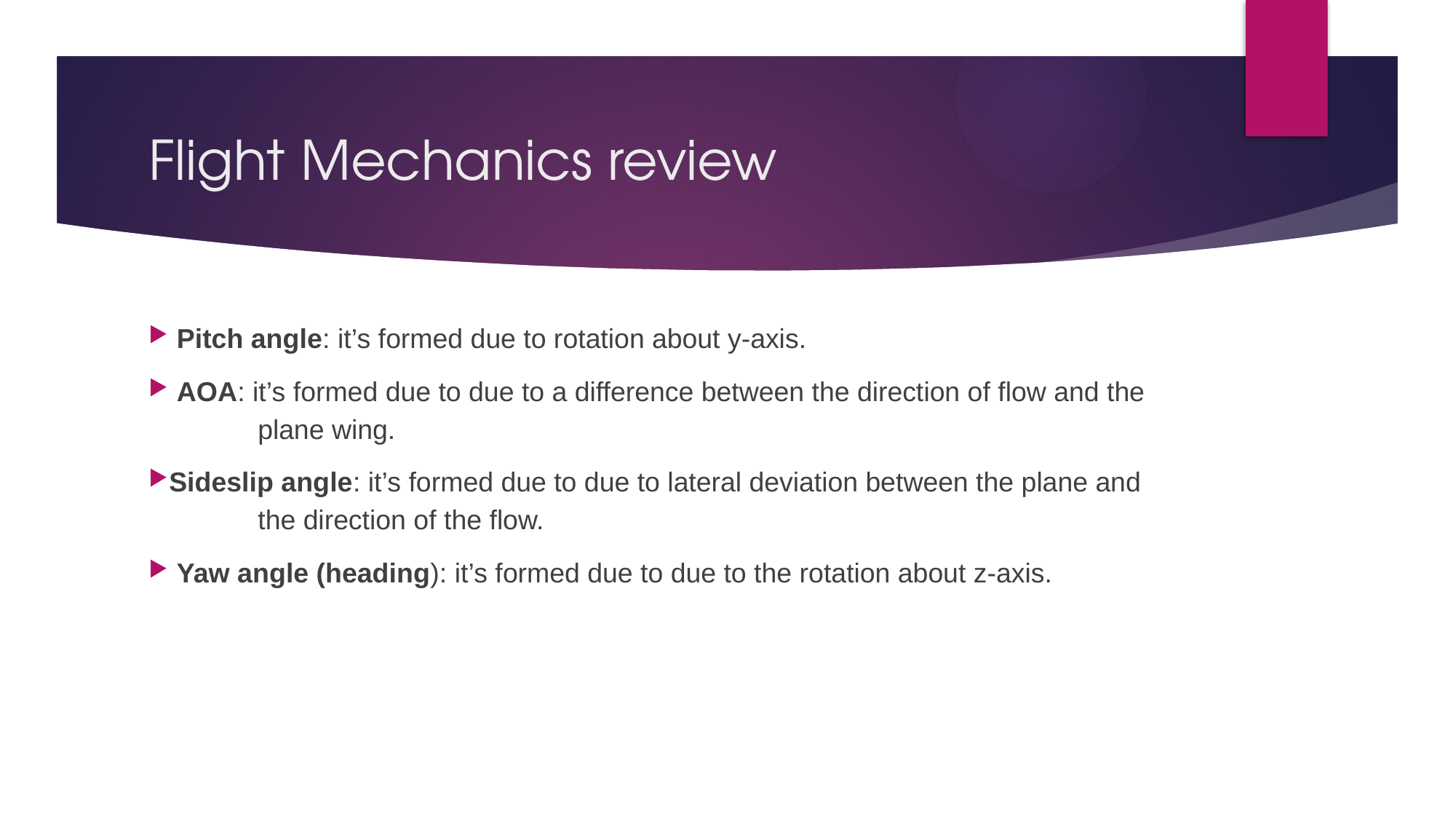

# Flight Mechanics review
 Pitch angle: it’s formed due to rotation about y-axis.
 AOA: it’s formed due to due to a difference between the direction of flow and the 	plane wing.
Sideslip angle: it’s formed due to due to lateral deviation between the plane and 	the direction of the flow.
 Yaw angle (heading): it’s formed due to due to the rotation about z-axis.